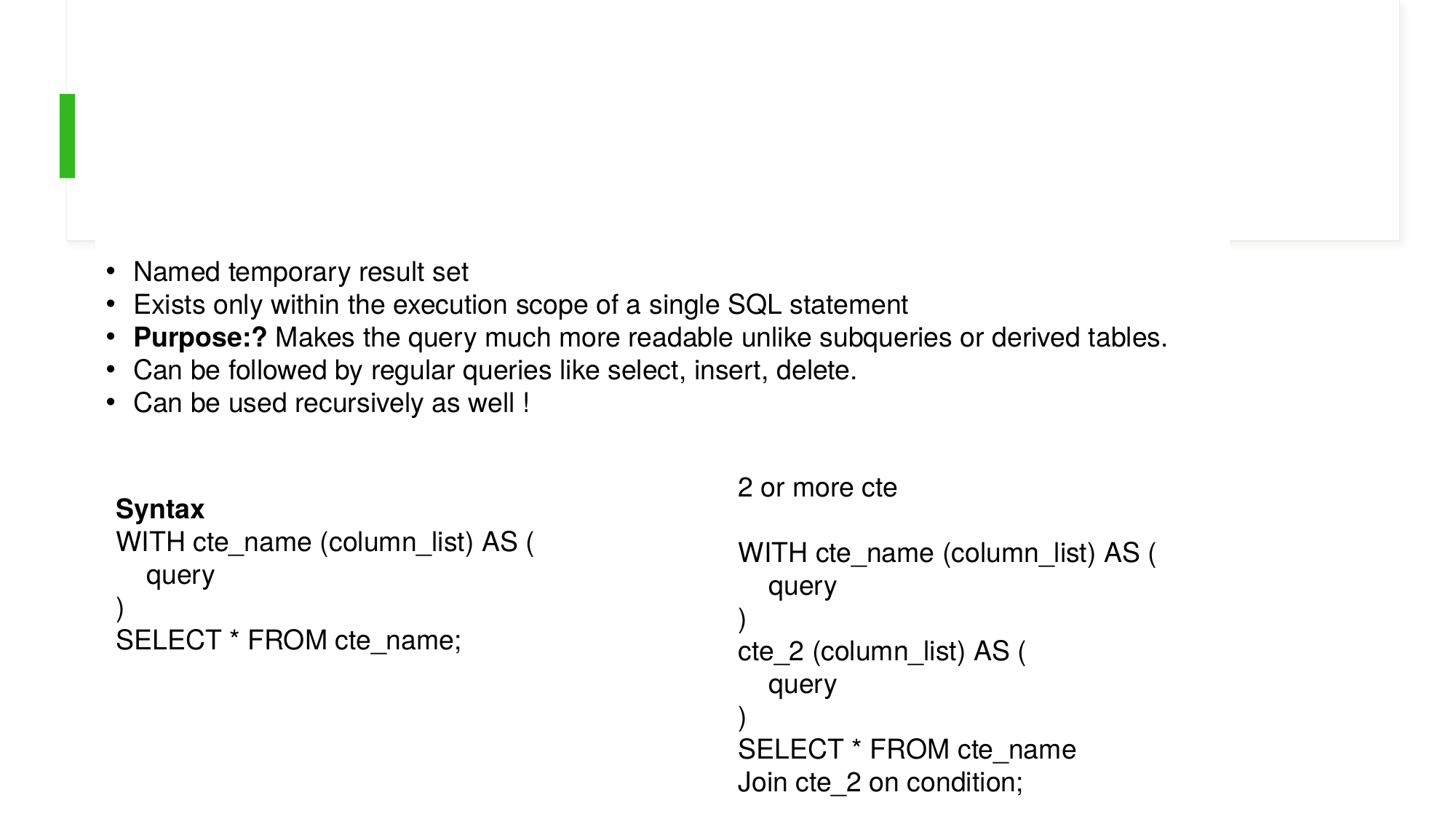

# Common Table Expression (CTE)
Named temporary result set
Exists only within the execution scope of a single SQL statement
Purpose:? Makes the query much more readable unlike subqueries or derived tables.
Can be followed by regular queries like select, insert, delete.
Can be used recursively as well !

2 or more cte

WITH cte_name (column_list) AS (
    query
)
cte_2 (column_list) AS (
    query
)
SELECT * FROM cte_name
Join cte_2 on condition;
Syntax
WITH cte_name (column_list) AS (
    query
)
SELECT * FROM cte_name;